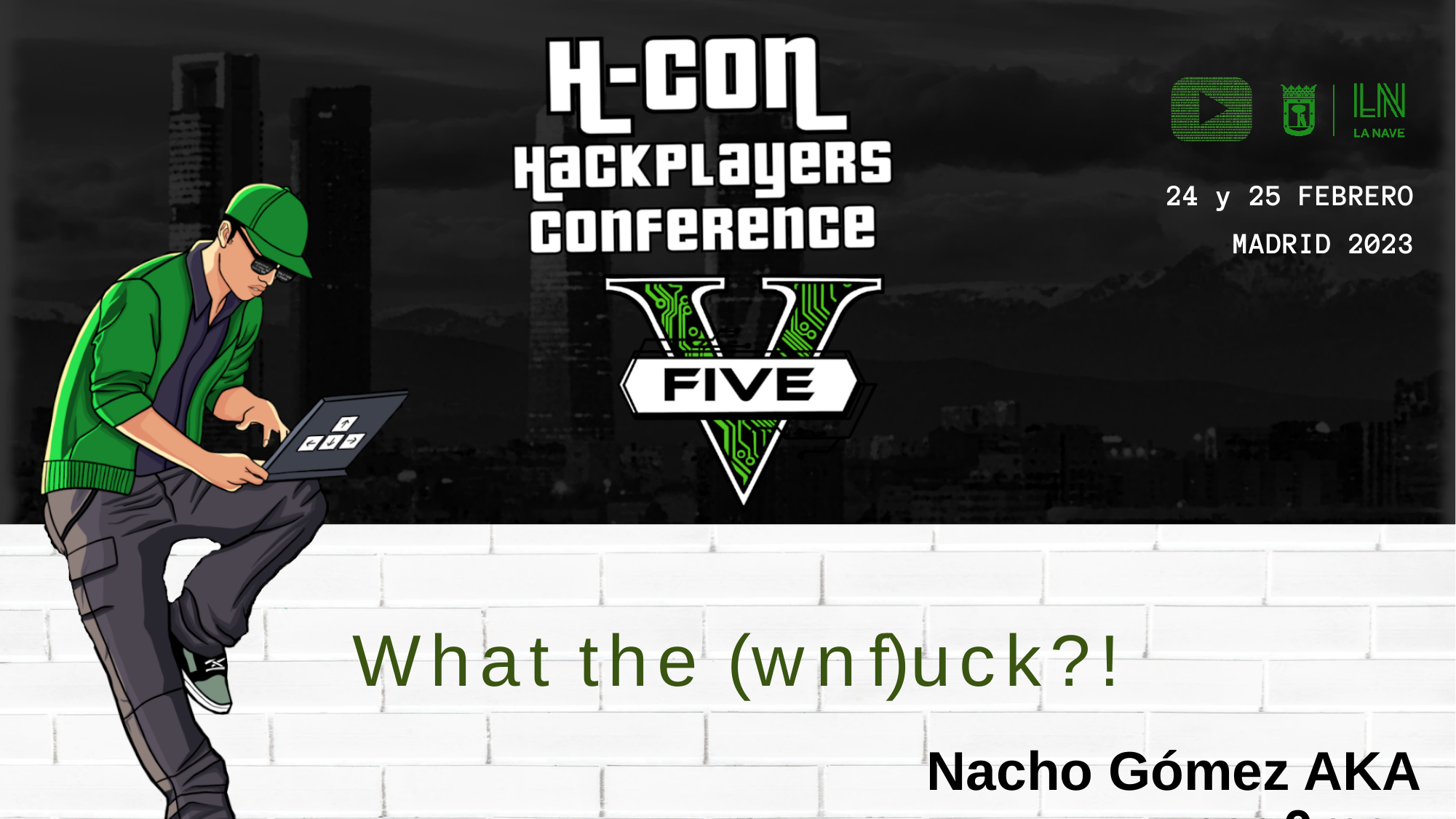

What the (wnf)uck?!
Nacho Gómez AKA nag0mez